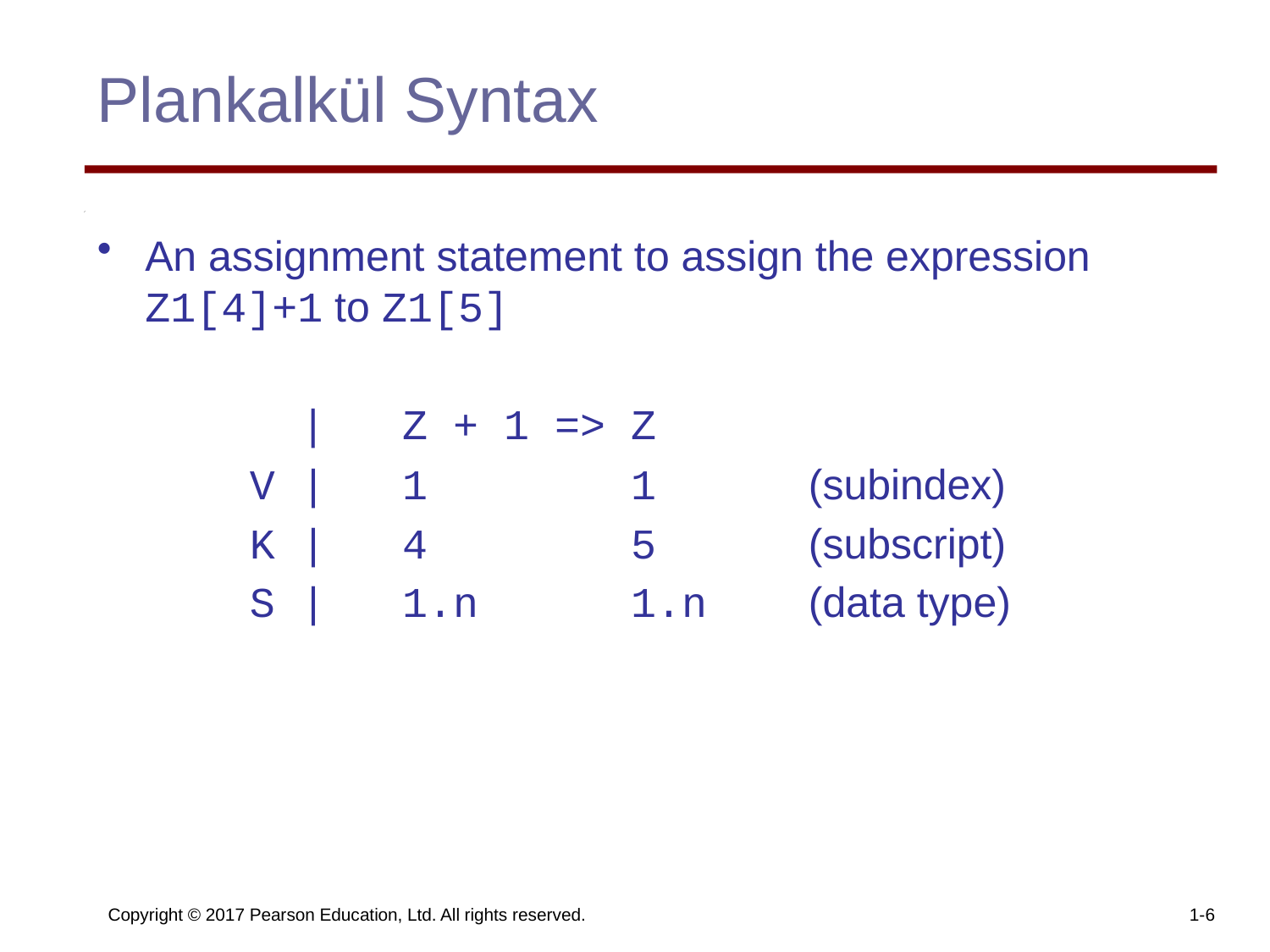

# Plankalkül Syntax
An assignment statement to assign the expression Z1[4]+1 to Z1[5]

        |   Z + 1 => Z
      V |   1        1      (subindex)
      K |   4        5      (subscript)
      S |   1.n      1.n    (data type)
Copyright © 2017 Pearson Education, Ltd. All rights reserved.
1-6